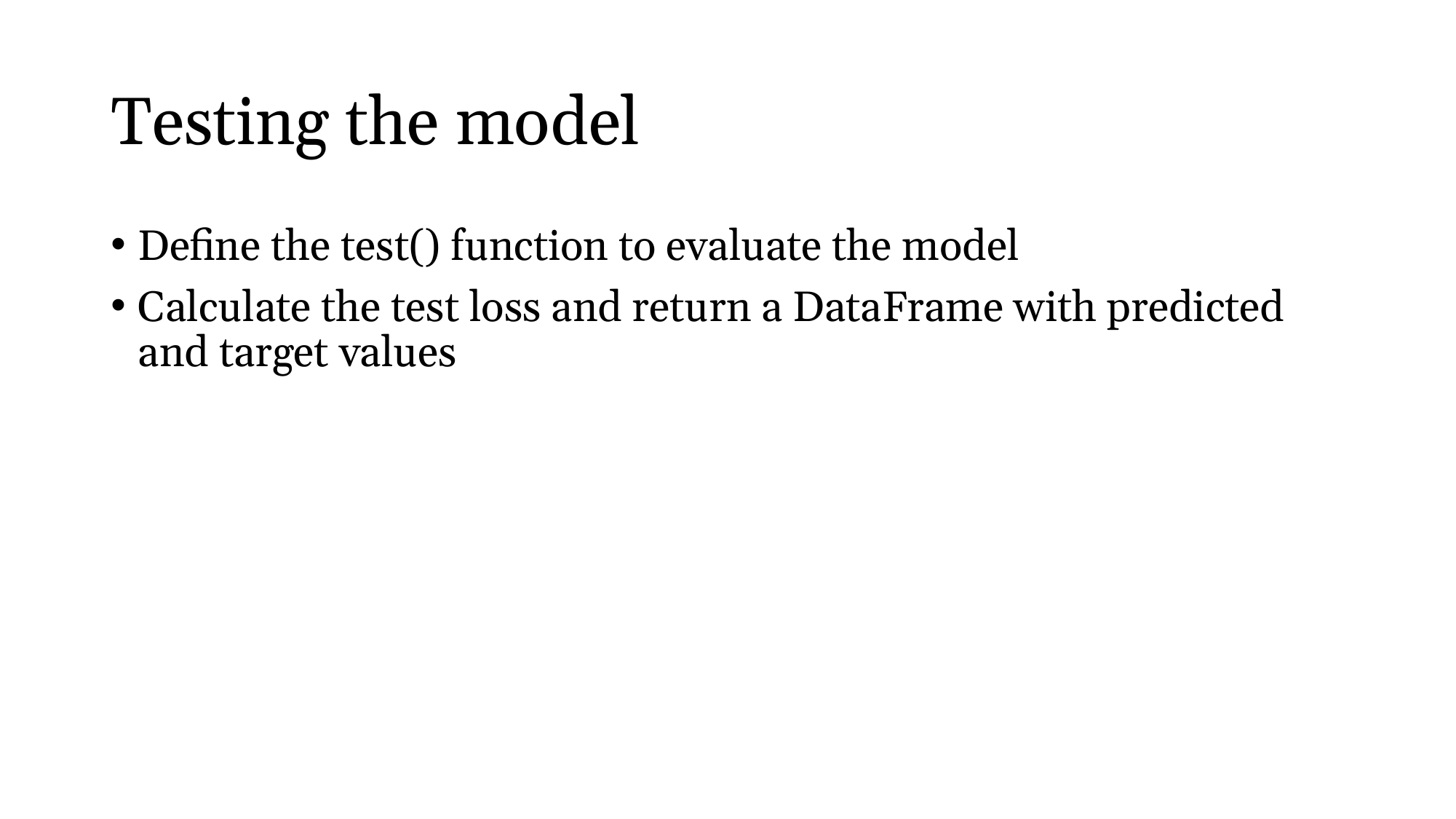

# Testing the model
Define the test() function to evaluate the model
Calculate the test loss and return a DataFrame with predicted and target values